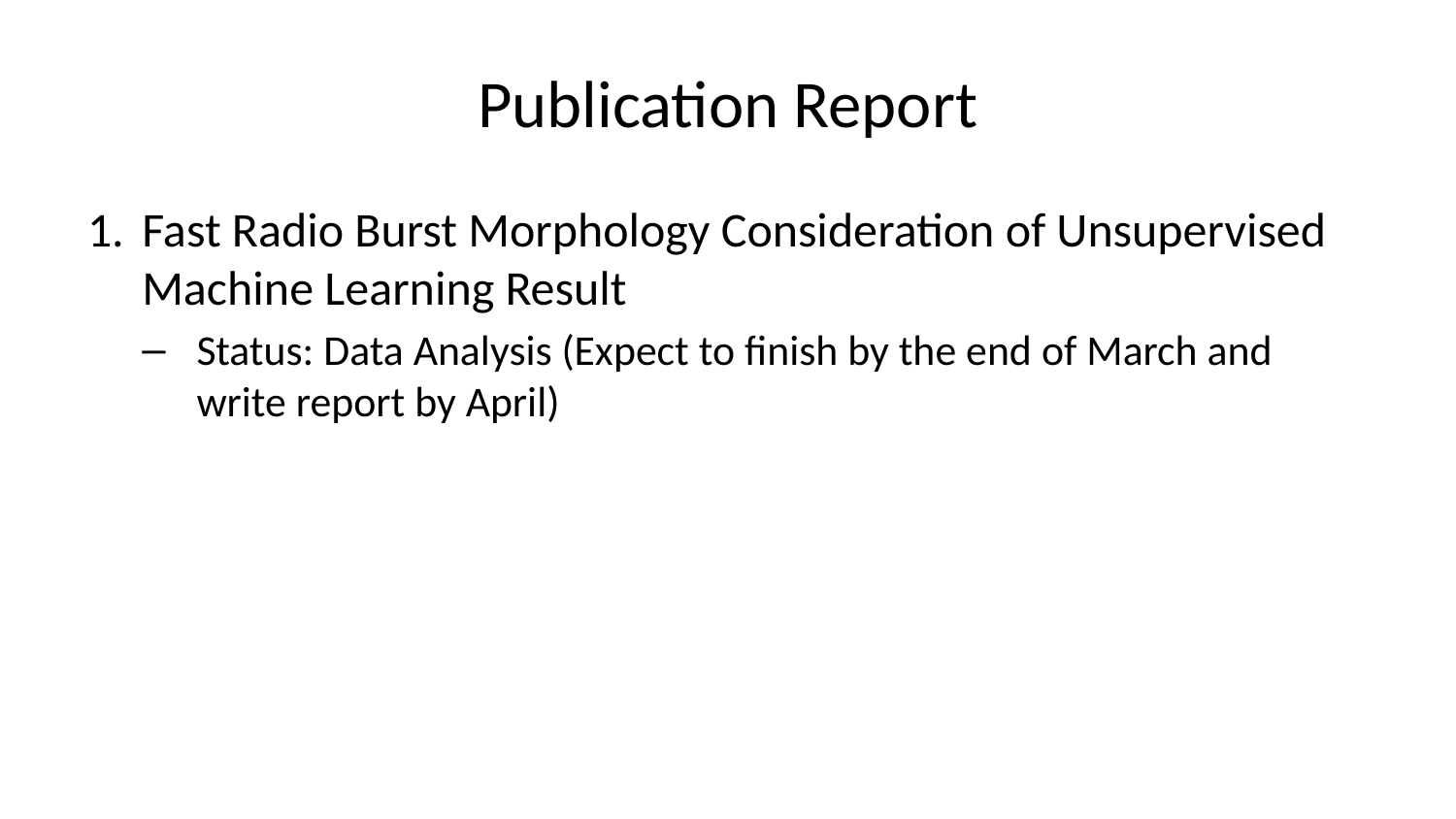

# Publication Report
Fast Radio Burst Morphology Consideration of Unsupervised Machine Learning Result
Status: Data Analysis (Expect to finish by the end of March and write report by April)